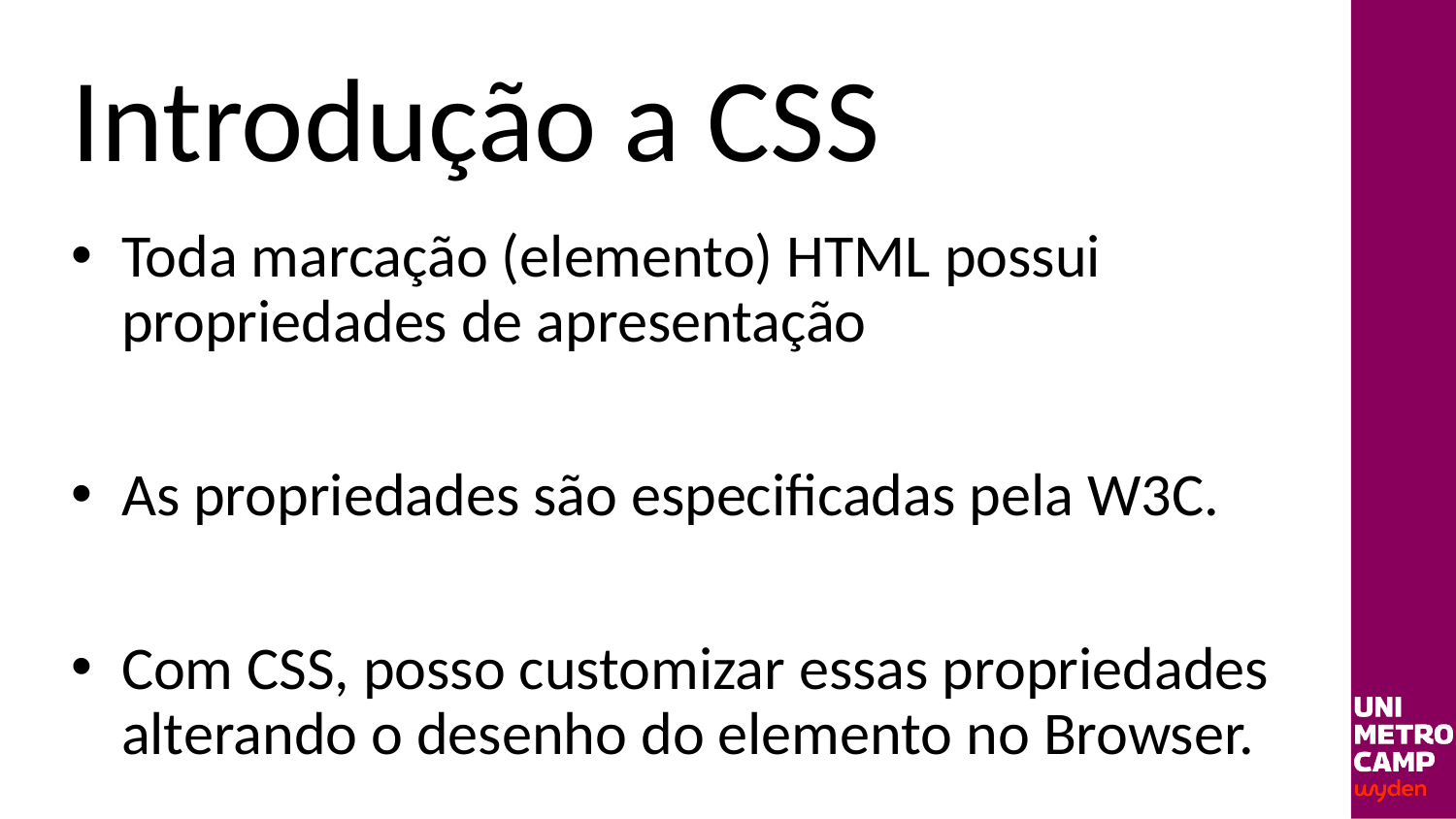

# Introdução a CSS
Toda marcação (elemento) HTML possui propriedades de apresentação

As propriedades são especificadas pela W3C.

Com CSS, posso customizar essas propriedades alterando o desenho do elemento no Browser.